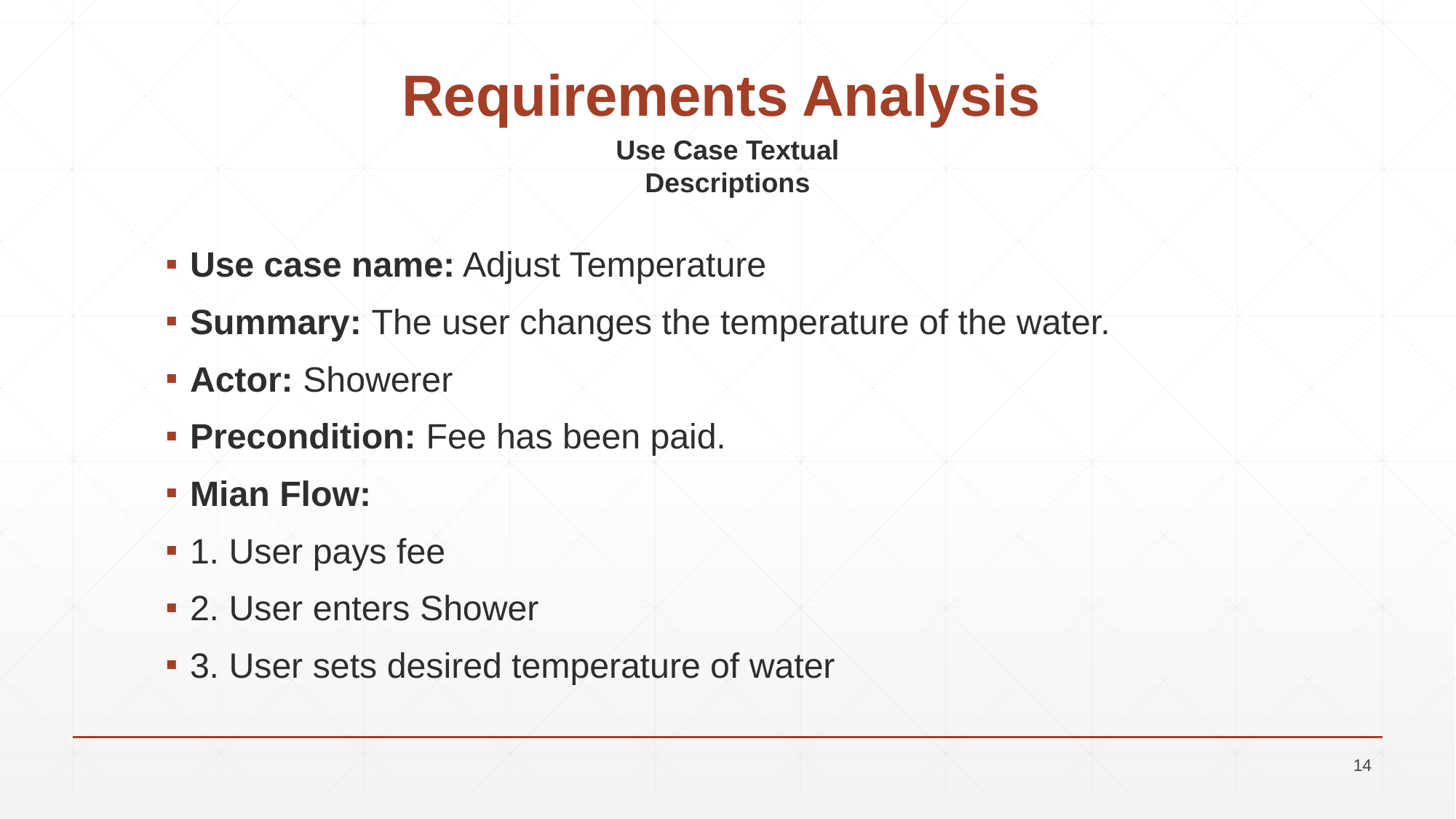

# Requirements Analysis
Use Case Textual Descriptions
Use case name: Adjust Temperature
Summary: The user changes the temperature of the water.
Actor: Showerer
Precondition: Fee has been paid.
Mian Flow:
1. User pays fee
2. User enters Shower
3. User sets desired temperature of water
14